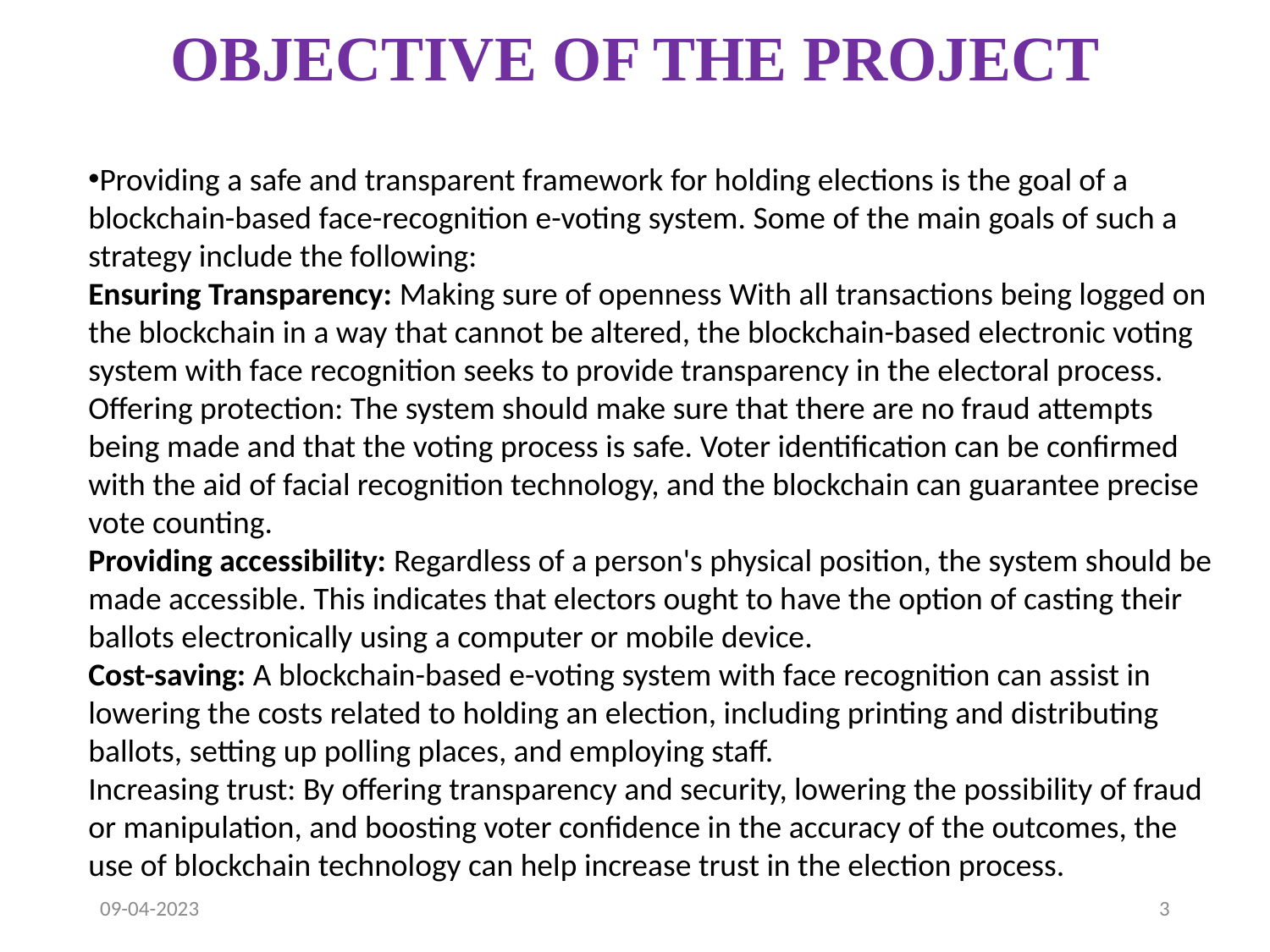

# OBJECTIVE OF THE PROJECT
Providing a safe and transparent framework for holding elections is the goal of a blockchain-based face-recognition e-voting system. Some of the main goals of such a strategy include the following:
Ensuring Transparency: Making sure of openness With all transactions being logged on the blockchain in a way that cannot be altered, the blockchain-based electronic voting system with face recognition seeks to provide transparency in the electoral process.
Offering protection: The system should make sure that there are no fraud attempts being made and that the voting process is safe. Voter identification can be confirmed with the aid of facial recognition technology, and the blockchain can guarantee precise vote counting.
Providing accessibility: Regardless of a person's physical position, the system should be made accessible. This indicates that electors ought to have the option of casting their ballots electronically using a computer or mobile device.
Cost-saving: A blockchain-based e-voting system with face recognition can assist in lowering the costs related to holding an election, including printing and distributing ballots, setting up polling places, and employing staff.
Increasing trust: By offering transparency and security, lowering the possibility of fraud or manipulation, and boosting voter confidence in the accuracy of the outcomes, the use of blockchain technology can help increase trust in the election process.
09-04-2023
3